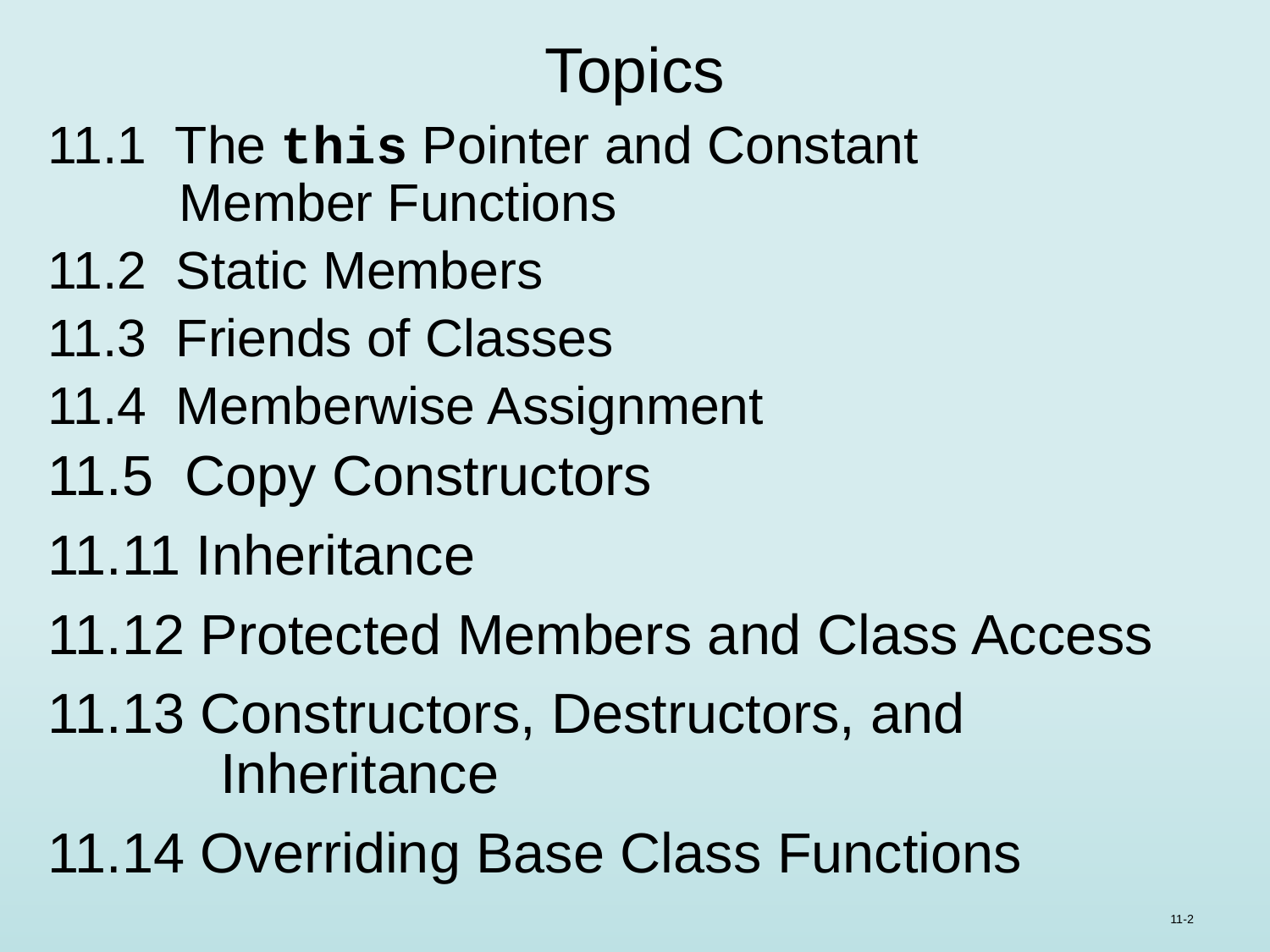

# Topics
11.1  The this Pointer and Constant
         Member Functions
11.2  Static Members
11.3  Friends of Classes
11.4  Memberwise Assignment
11.5  Copy Constructors
11.11 Inheritance
11.12 Protected Members and Class Access
11.13 Constructors, Destructors, and
           Inheritance
11.14 Overriding Base Class Functions

11-2